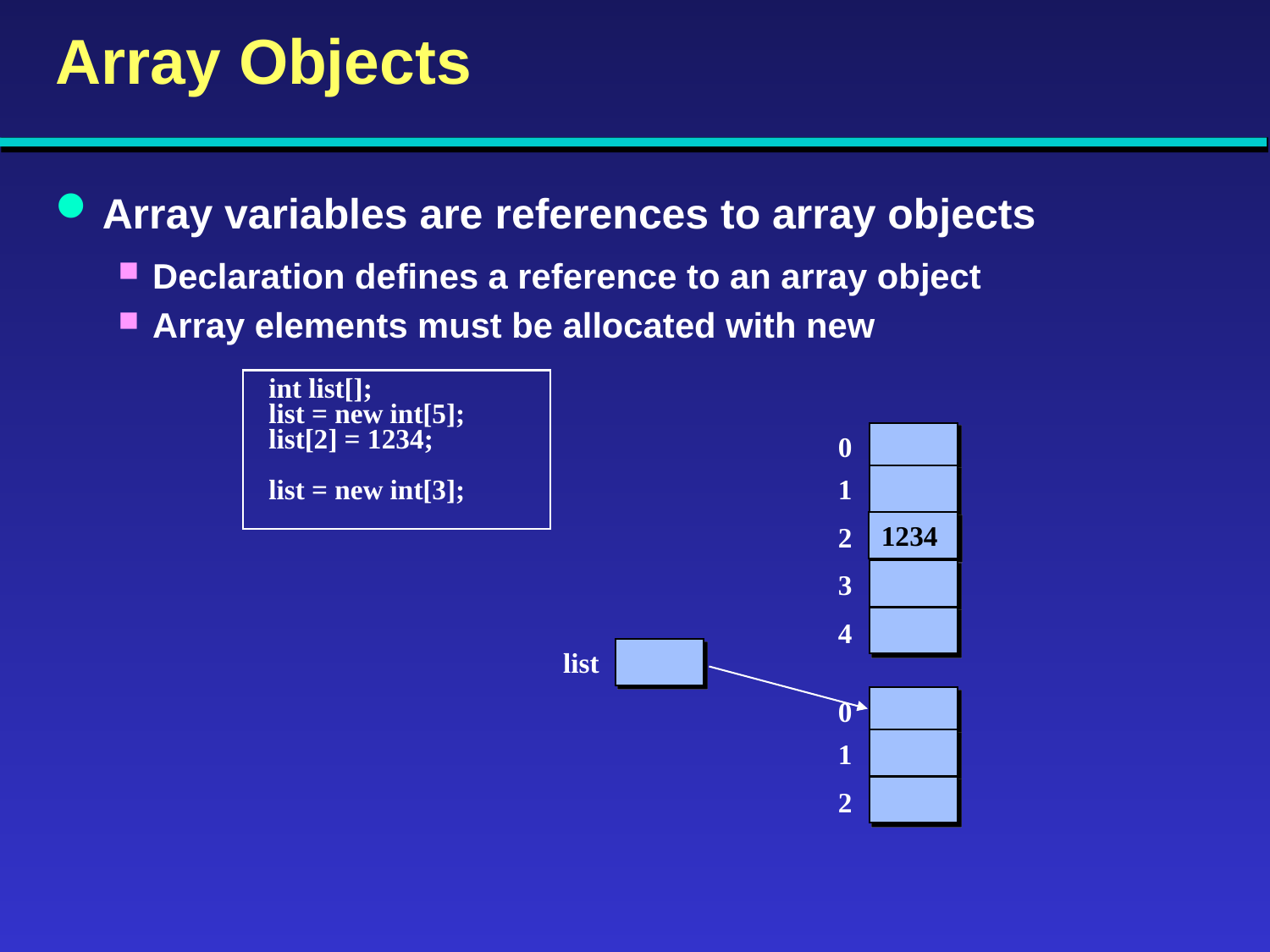

# Array Objects
Array variables are references to array objects
Declaration defines a reference to an array object
Array elements must be allocated with new

int list[];
list = new int[5];
list[2] = 1234;

list = new int[3];

0

1234

1
2
3
4
list

0

1

2